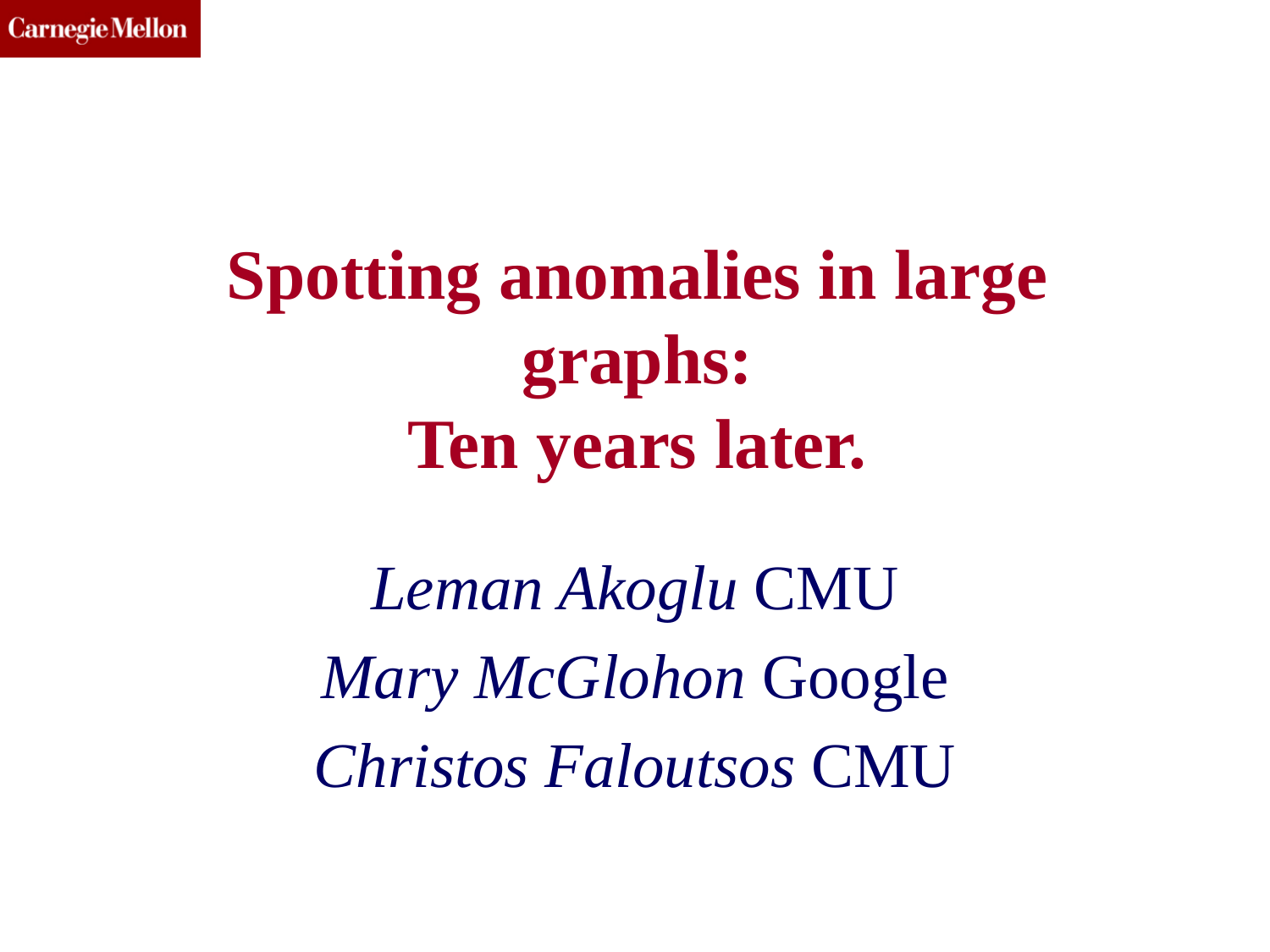

# Spotting anomalies in large graphs: Ten years later.
Leman Akoglu CMU
Mary McGlohon Google
Christos Faloutsos CMU